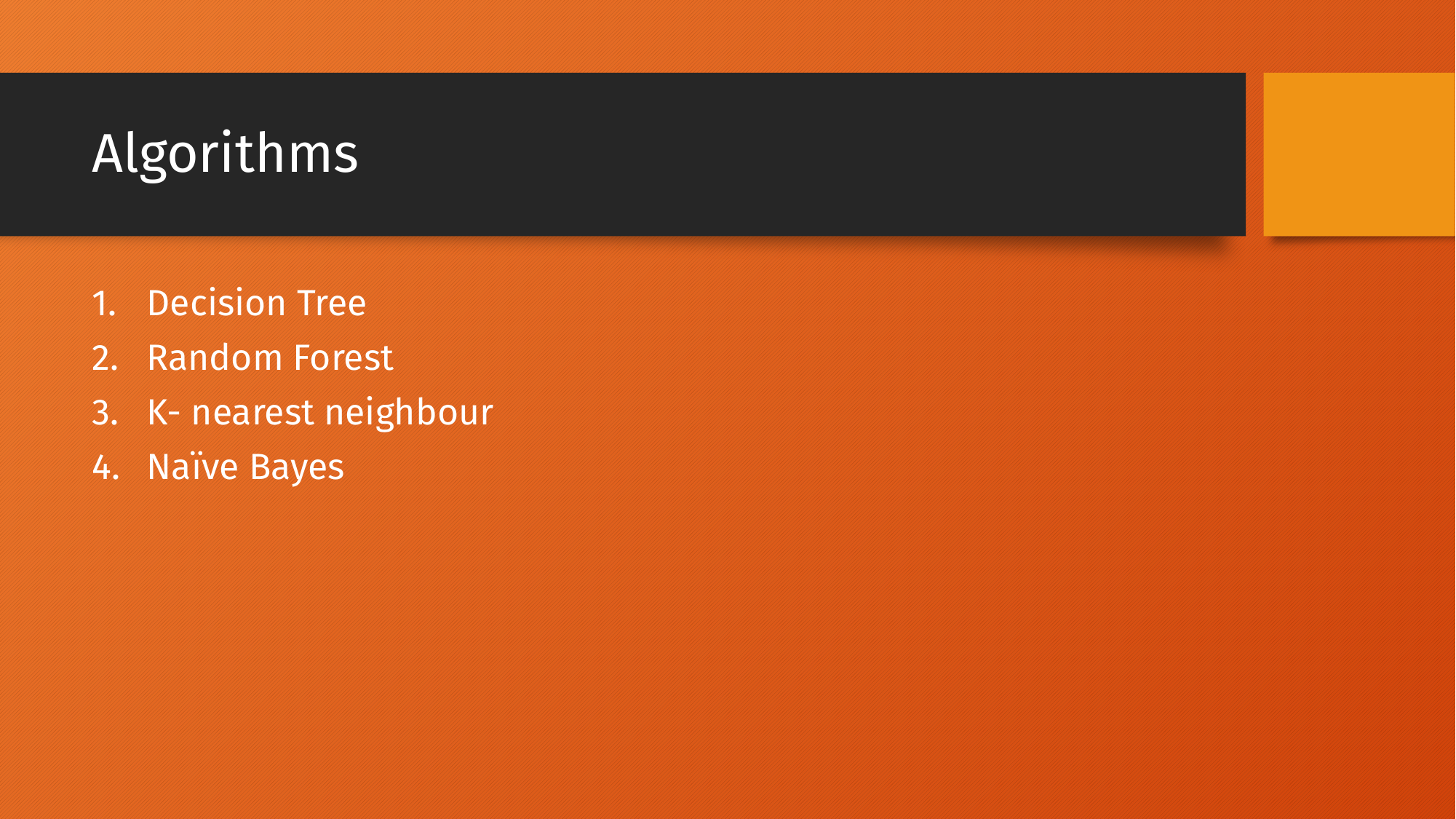

# Algorithms
Decision Tree
Random Forest
K- nearest neighbour
Naïve Bayes